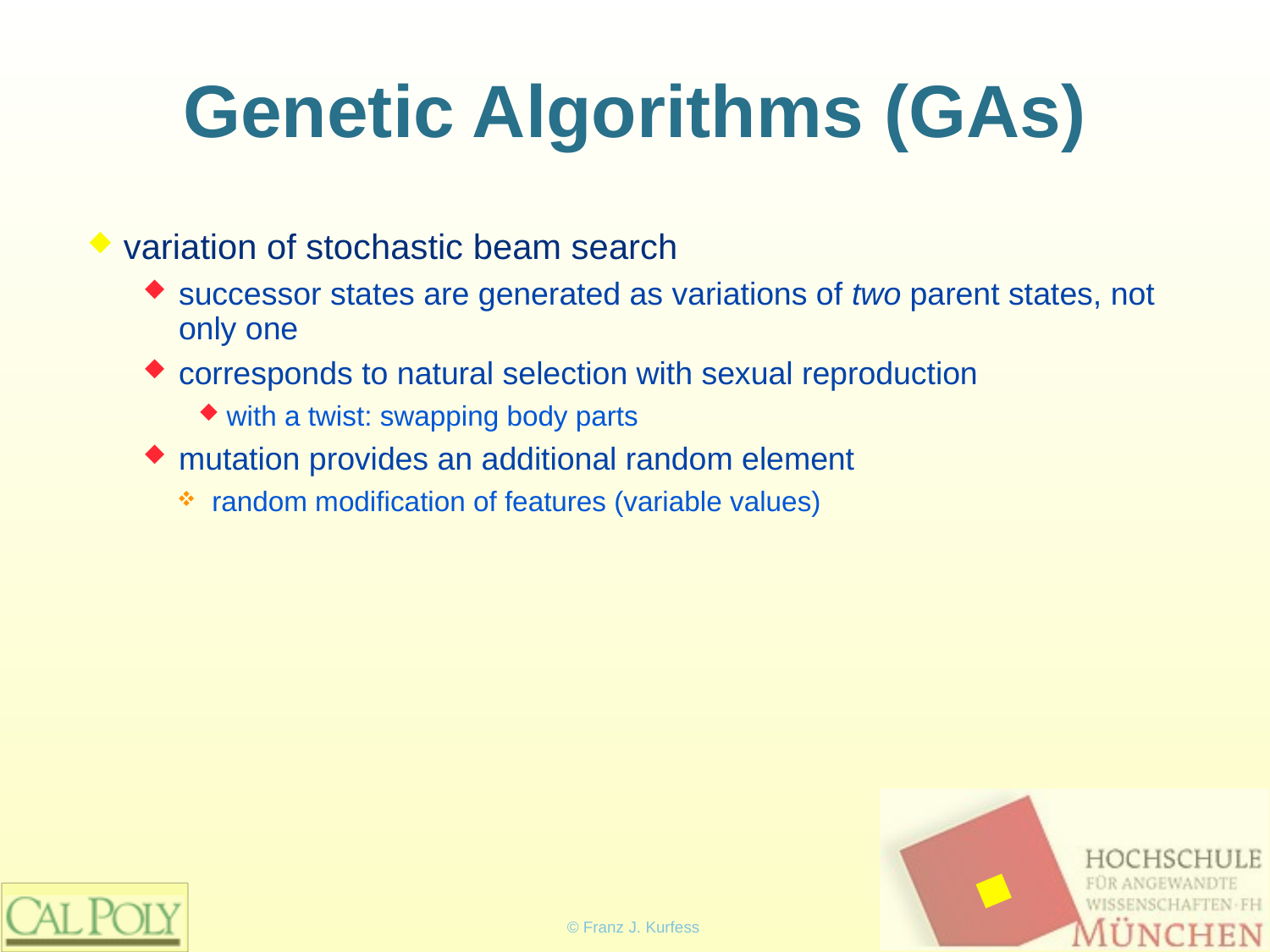

# Genetic Algorithms (GAs)
variation of stochastic beam search
successor states are generated as variations of two parent states, not only one
corresponds to natural selection with sexual reproduction
with a twist: swapping body parts
mutation provides an additional random element
random modification of features (variable values)
27